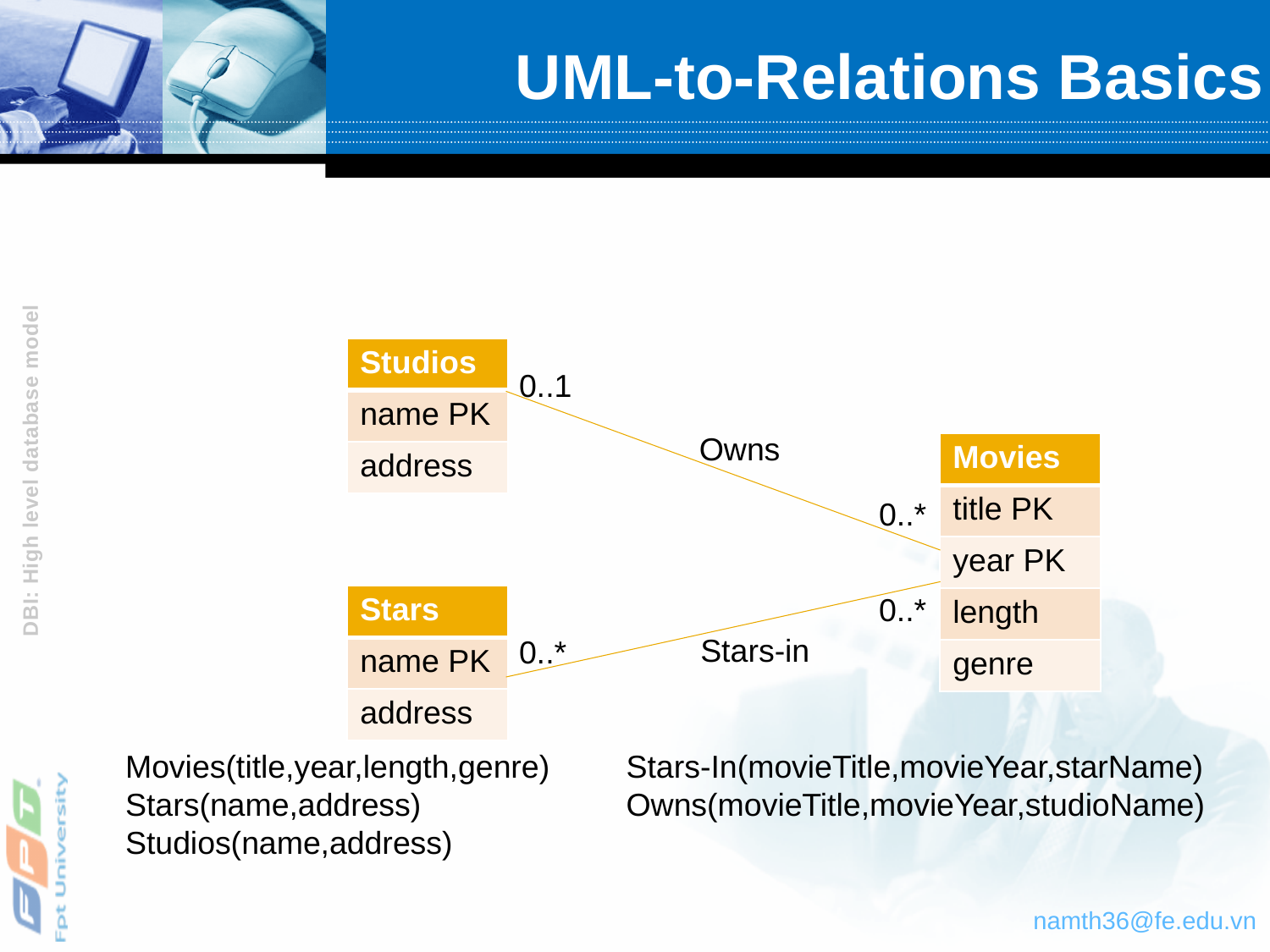

# UML-to-Relations Basics
| Studios |
| --- |
| name PK |
| address |
0..1
Owns
0..*
0..*
Stars-in
0..*
| Movies |
| --- |
| title PK |
| year PK |
| length |
| genre |
| Stars |
| --- |
| name PK |
| address |
Movies(title,year,length,genre)
Stars(name,address)
Studios(name,address)
Stars-In(movieTitle,movieYear,starName)
Owns(movieTitle,movieYear,studioName)